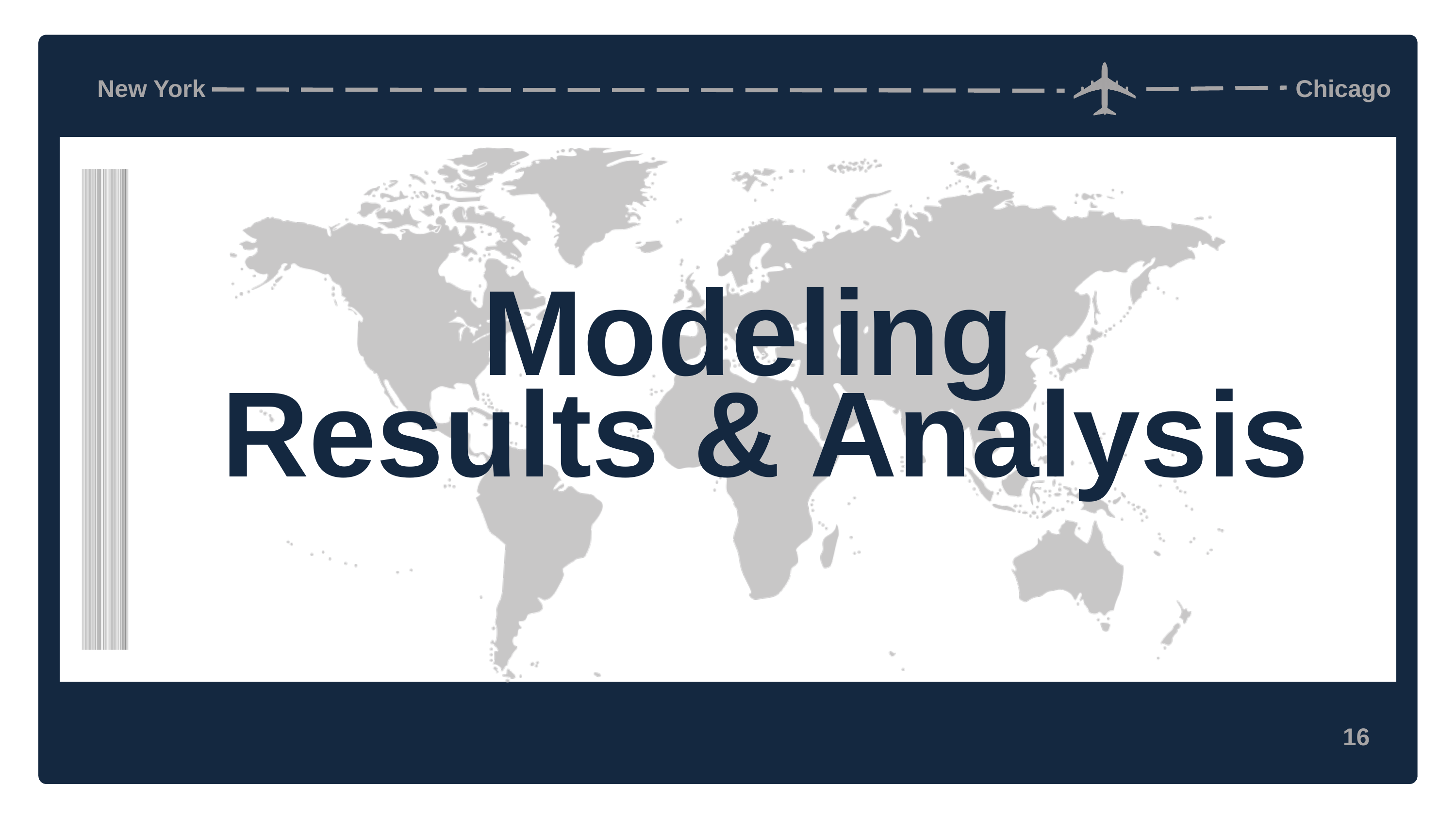

New York
Chicago
Modeling
Results & Analysis
16